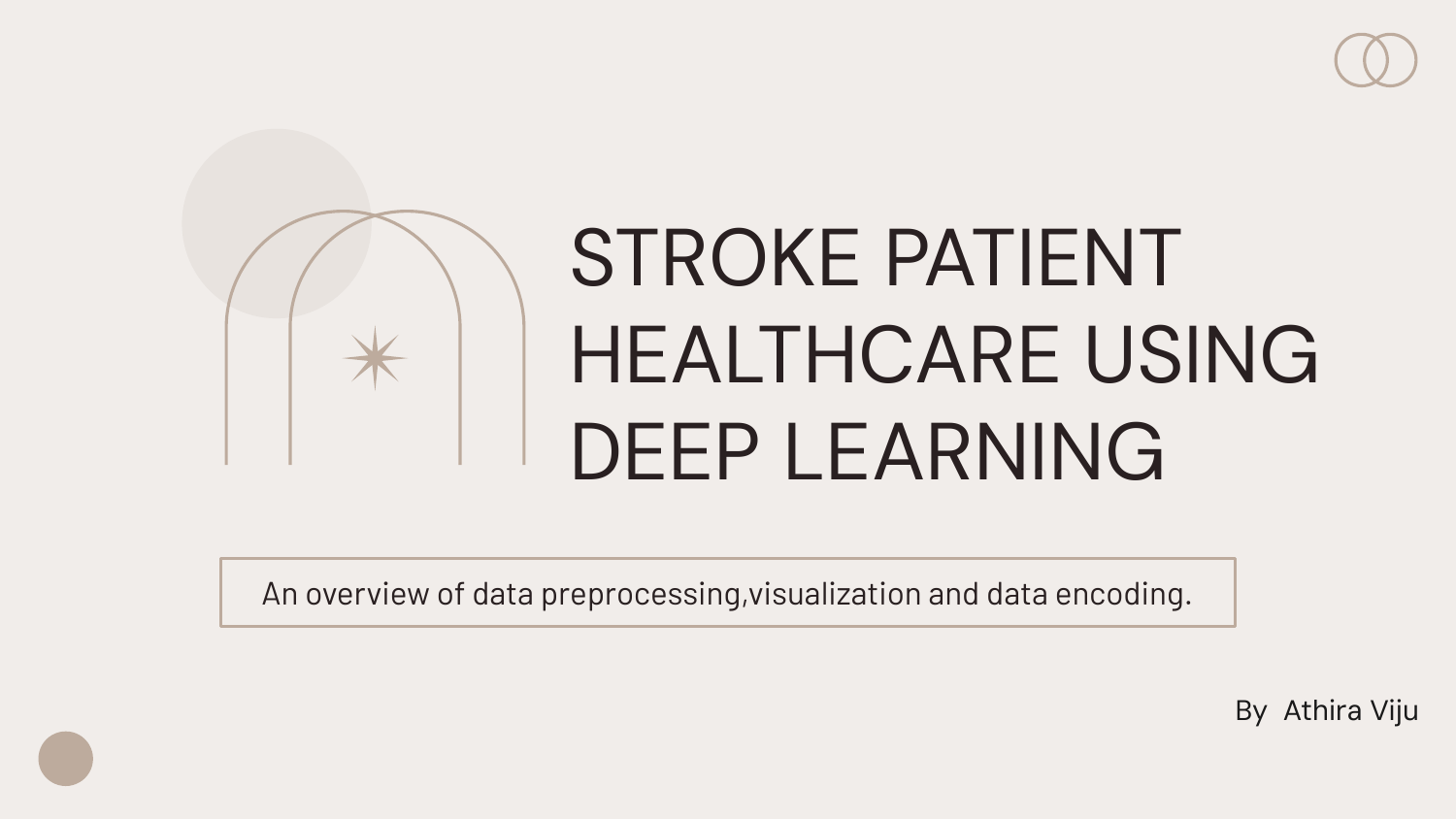

# STROKE PATIENT HEALTHCARE USING DEEP LEARNING

An overview of data preprocessing,visualization and data encoding.
By  Athira Viju